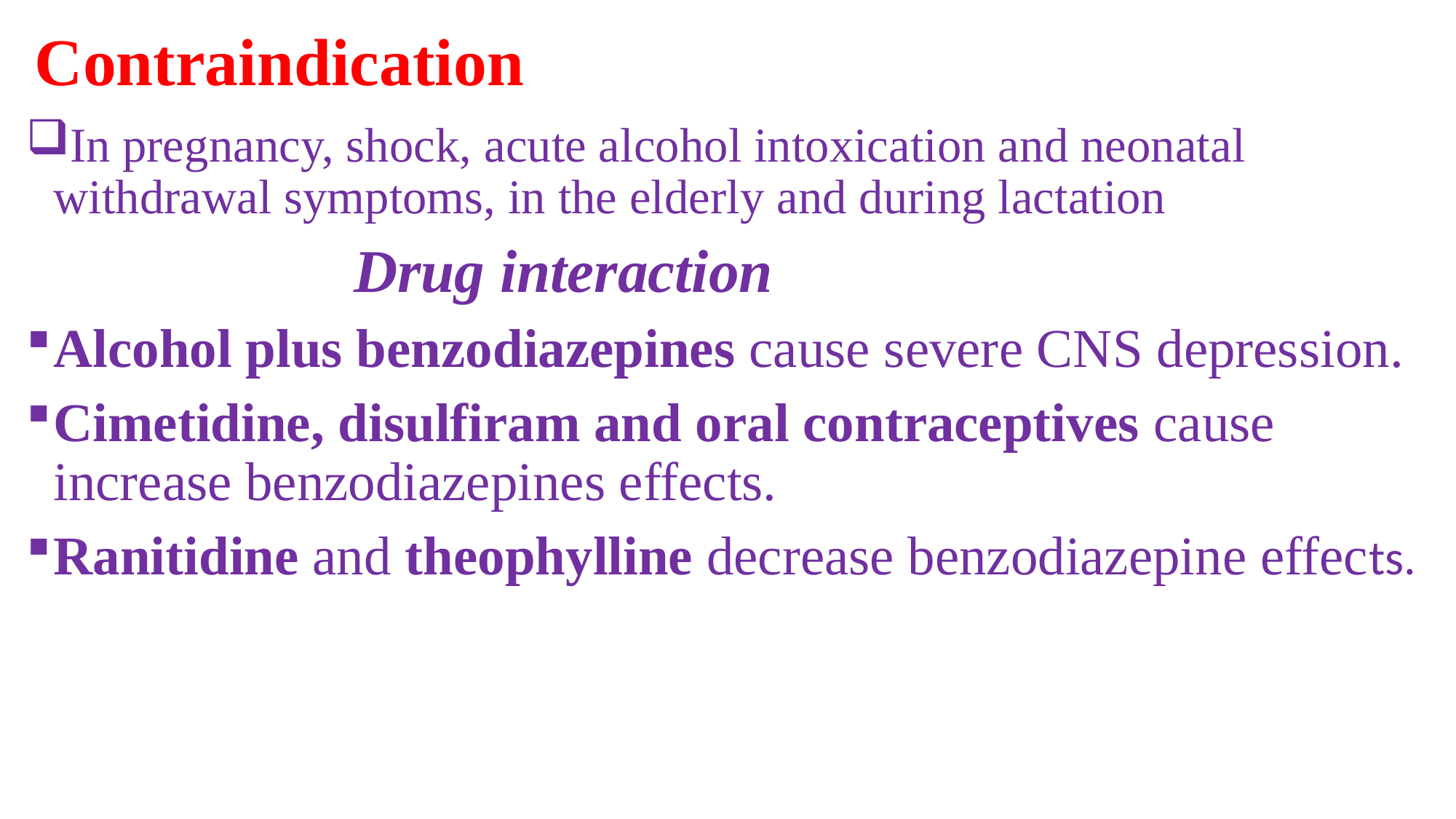

# Contraindication
In pregnancy, shock, acute alcohol intoxication and neonatal withdrawal symptoms, in the elderly and during lactation
			Drug interaction
Alcohol plus benzodiazepines cause severe CNS depression.
Cimetidine, disulfiram and oral contraceptives cause increase benzodiazepines effects.
Ranitidine and theophylline decrease benzodiazepine effects.